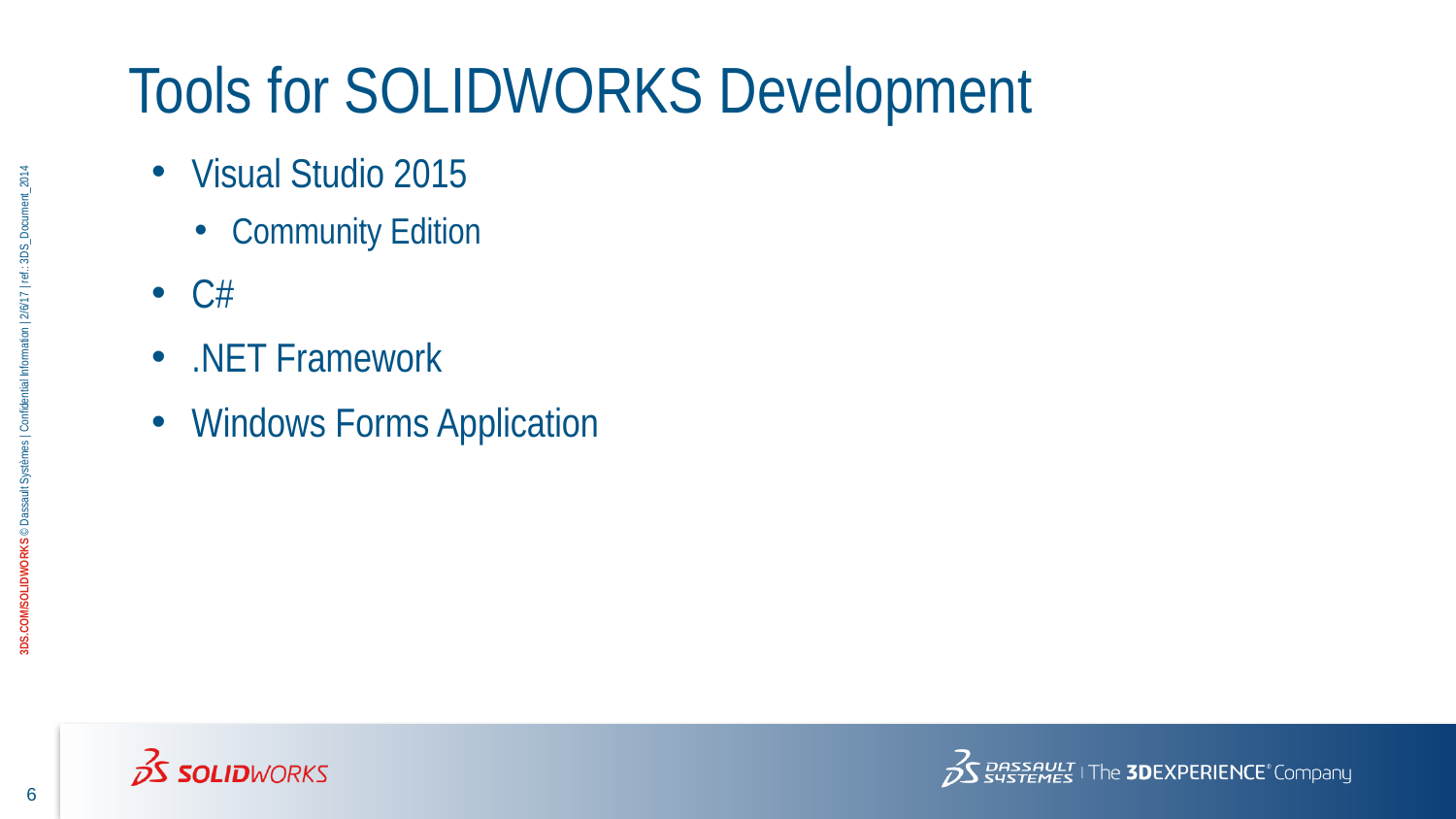

# Tools for SOLIDWORKS Development
Visual Studio 2015
Community Edition
C#
.NET Framework
Windows Forms Application